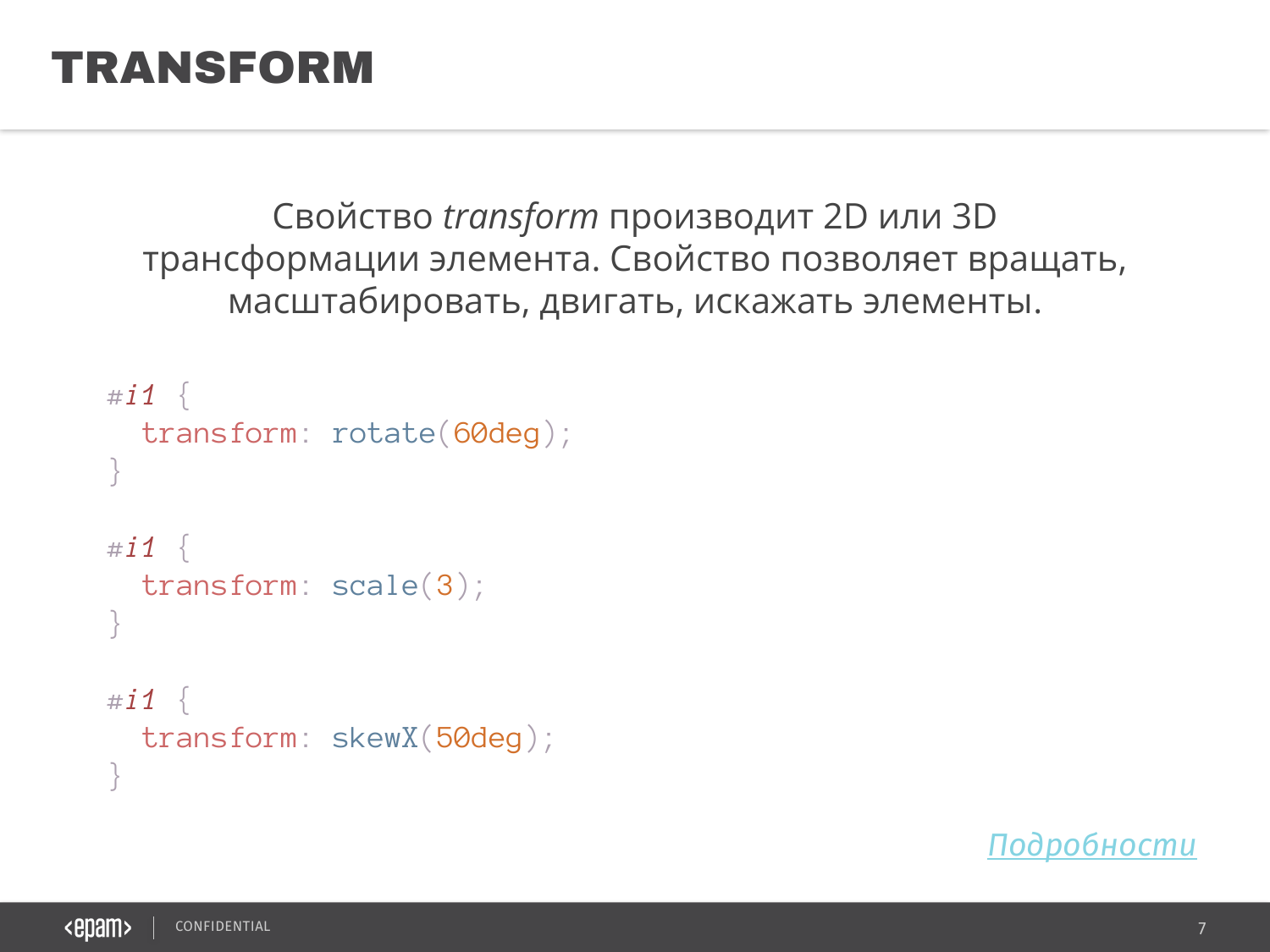

TRANSFORM
Свойство transform производит 2D или 3D трансформации элемента. Свойство позволяет вращать, масштабировать, двигать, искажать элементы.
#i1 {
  transform: rotate(60deg);
}
#i1 {
  transform: scale(3);
}
#i1 {
  transform: skewX(50deg);
}

Подробности